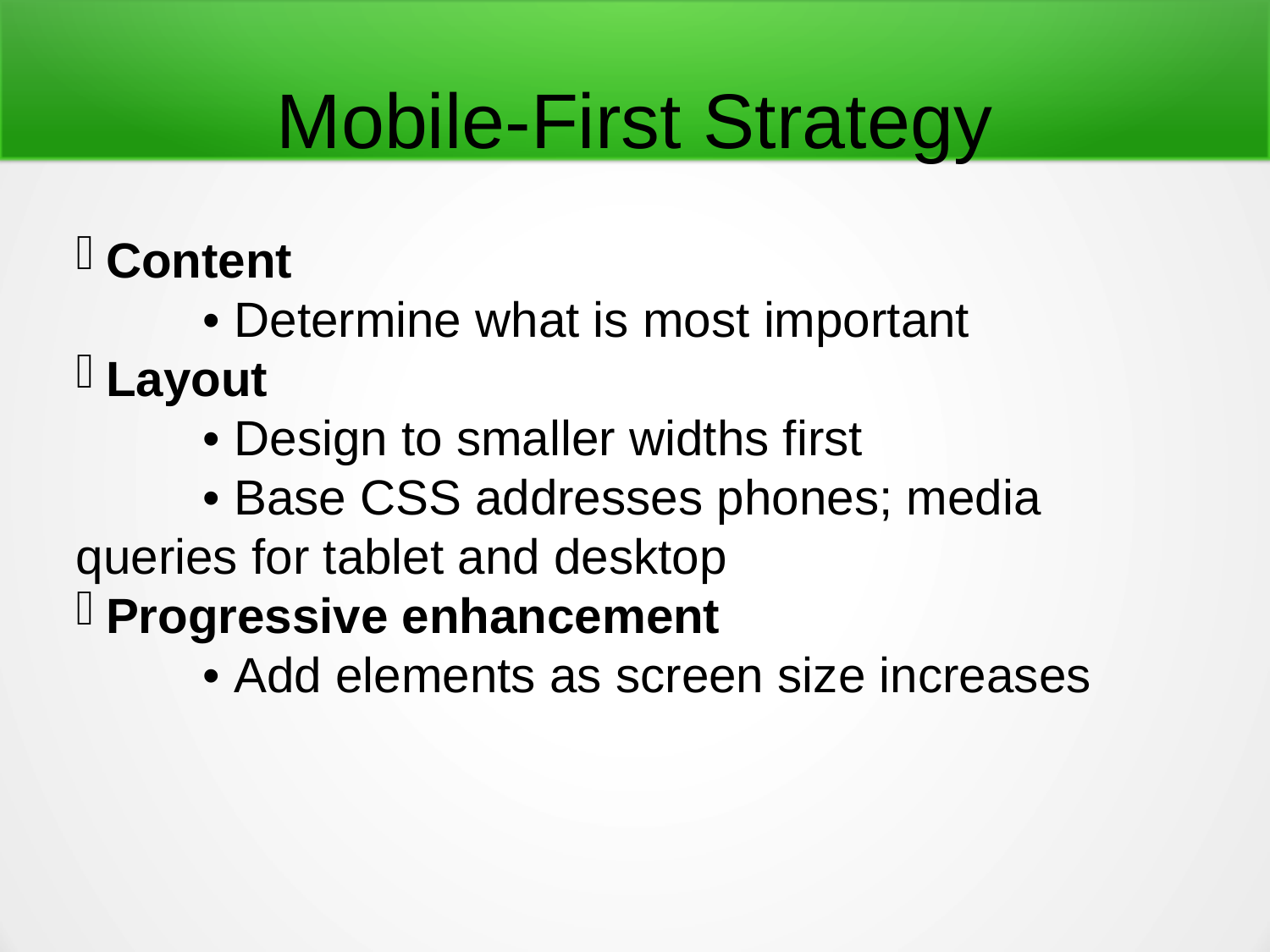

Mobile-First Strategy
Content
	• Determine what is most important
Layout
	• Design to smaller widths first
	• Base CSS addresses phones; media queries for tablet and desktop
Progressive enhancement
	• Add elements as screen size increases